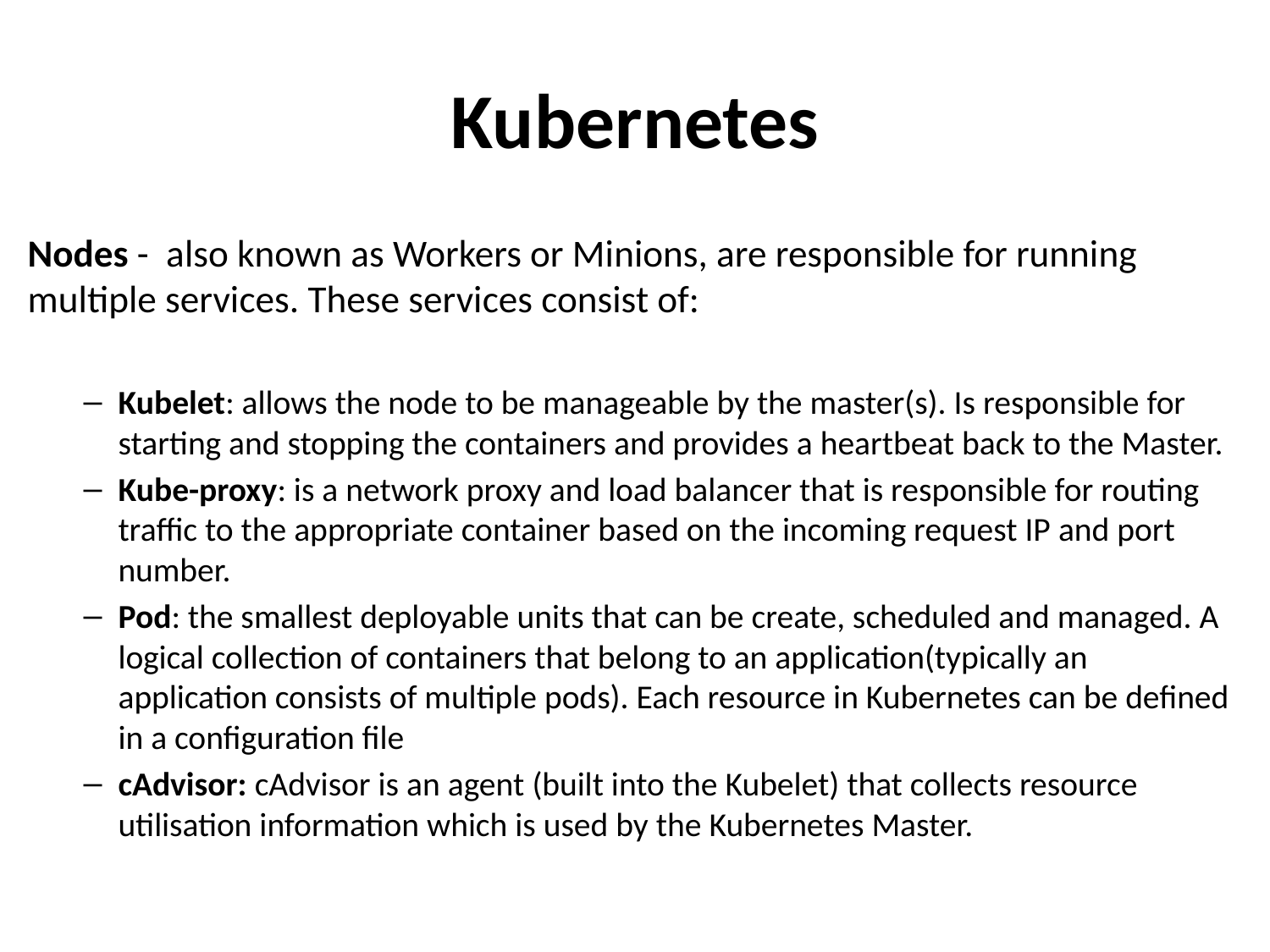

# Kubernetes
Nodes -  also known as Workers or Minions, are responsible for running multiple services. These services consist of:

Kubelet: allows the node to be manageable by the master(s). Is responsible for starting and stopping the containers and provides a heartbeat back to the Master.
Kube-proxy: is a network proxy and load balancer that is responsible for routing traffic to the appropriate container based on the incoming request IP and port number.
Pod: the smallest deployable units that can be create, scheduled and managed. A logical collection of containers that belong to an application(typically an application consists of multiple pods). Each resource in Kubernetes can be defined in a configuration file
cAdvisor: cAdvisor is an agent (built into the Kubelet) that collects resource utilisation information which is used by the Kubernetes Master.